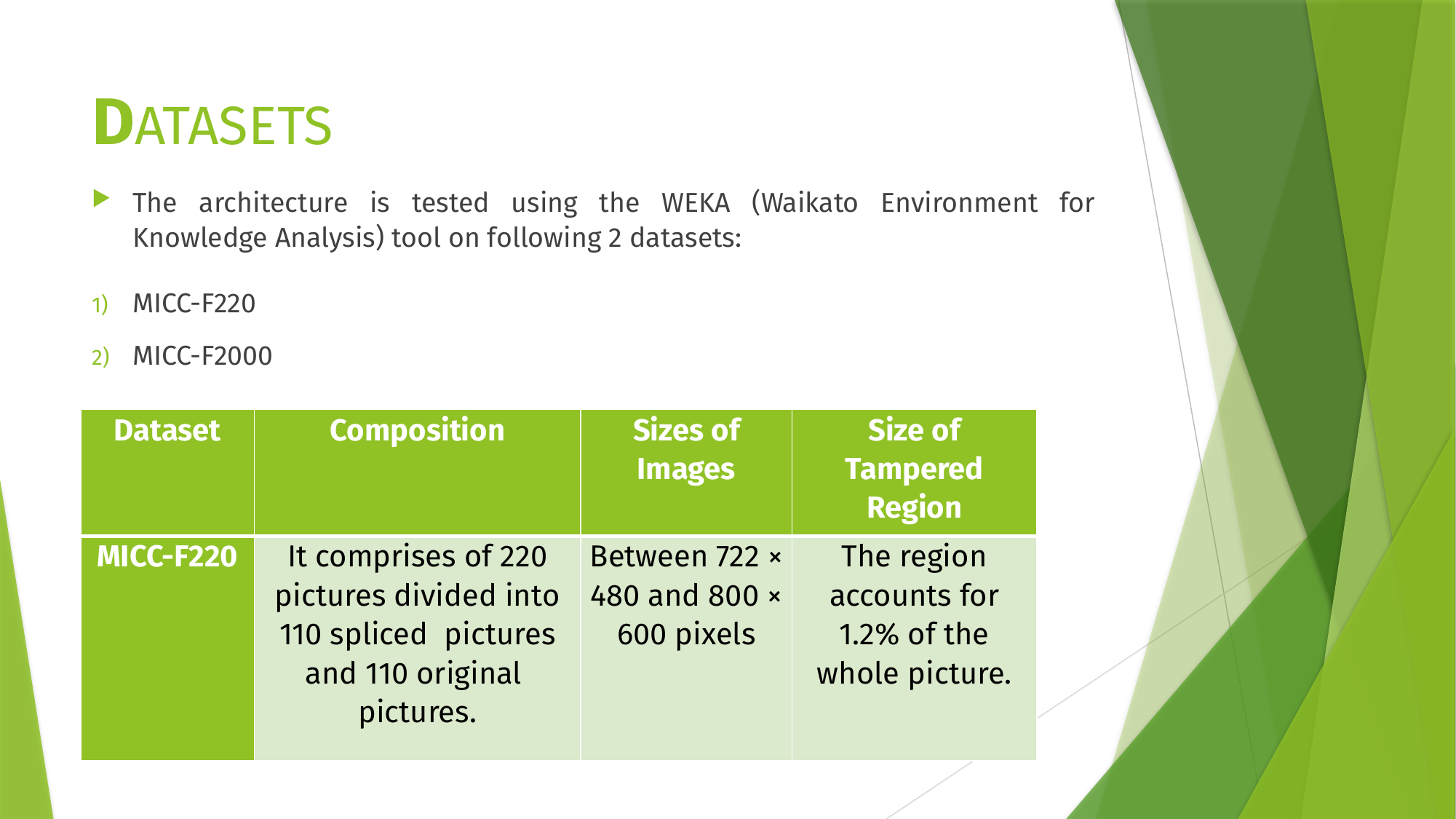

# DATASETS
The architecture is tested using the WEKA (Waikato Environment for Knowledge Analysis) tool on following 2 datasets:
MICC-F220
MICC-F2000

| Dataset | Composition | Sizes of Images | Size of Tampered Region |
| --- | --- | --- | --- |
| MICC-F220 | It comprises of 220 pictures divided into 110 spliced pictures and 110 original pictures. | Between 722 × 480 and 800 × 600 pixels | The region accounts for 1.2% of the whole picture. |